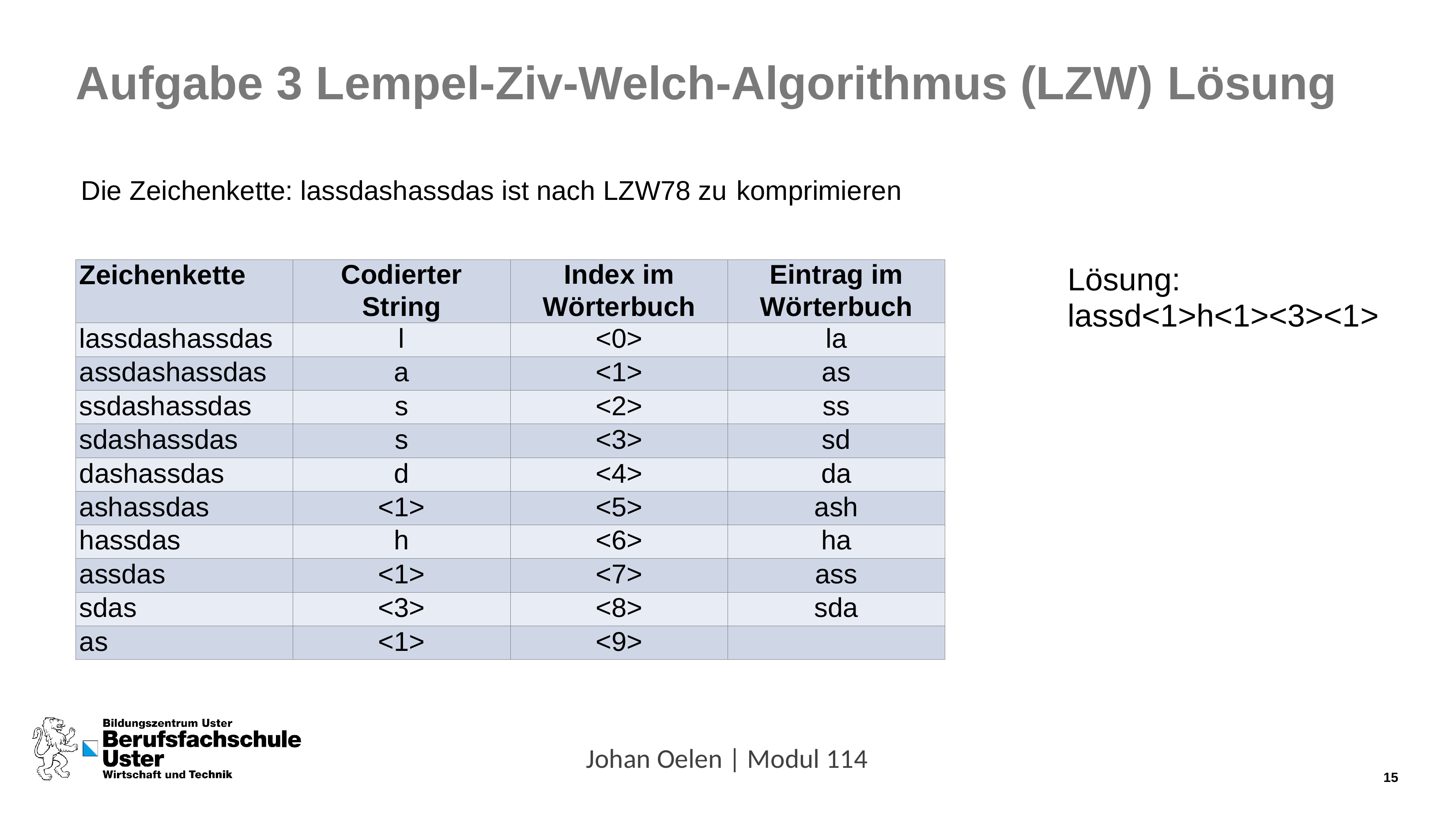

# Aufgabe 3 Lempel-Ziv-Welch-Algorithmus (LZW) Lösung
Die Zeichenkette: lassdashassdas ist nach LZW78 zu komprimieren
Lösung:  lassd<1>h<1><3><1>
| Zeichenkette | Codierter String | Index im Wörterbuch | Eintrag im Wörterbuch |
| --- | --- | --- | --- |
| lassdashassdas | l | <0> | la |
| assdashassdas | a | <1> | as |
| ssdashassdas | s | <2> | ss |
| sdashassdas | s | <3> | sd |
| dashassdas | d | <4> | da |
| ashassdas | <1> | <5> | ash |
| hassdas | h | <6> | ha |
| assdas | <1> | <7> | ass |
| sdas | <3> | <8> | sda |
| as | <1> | <9> |  |
Johan Oelen | Modul 114
15